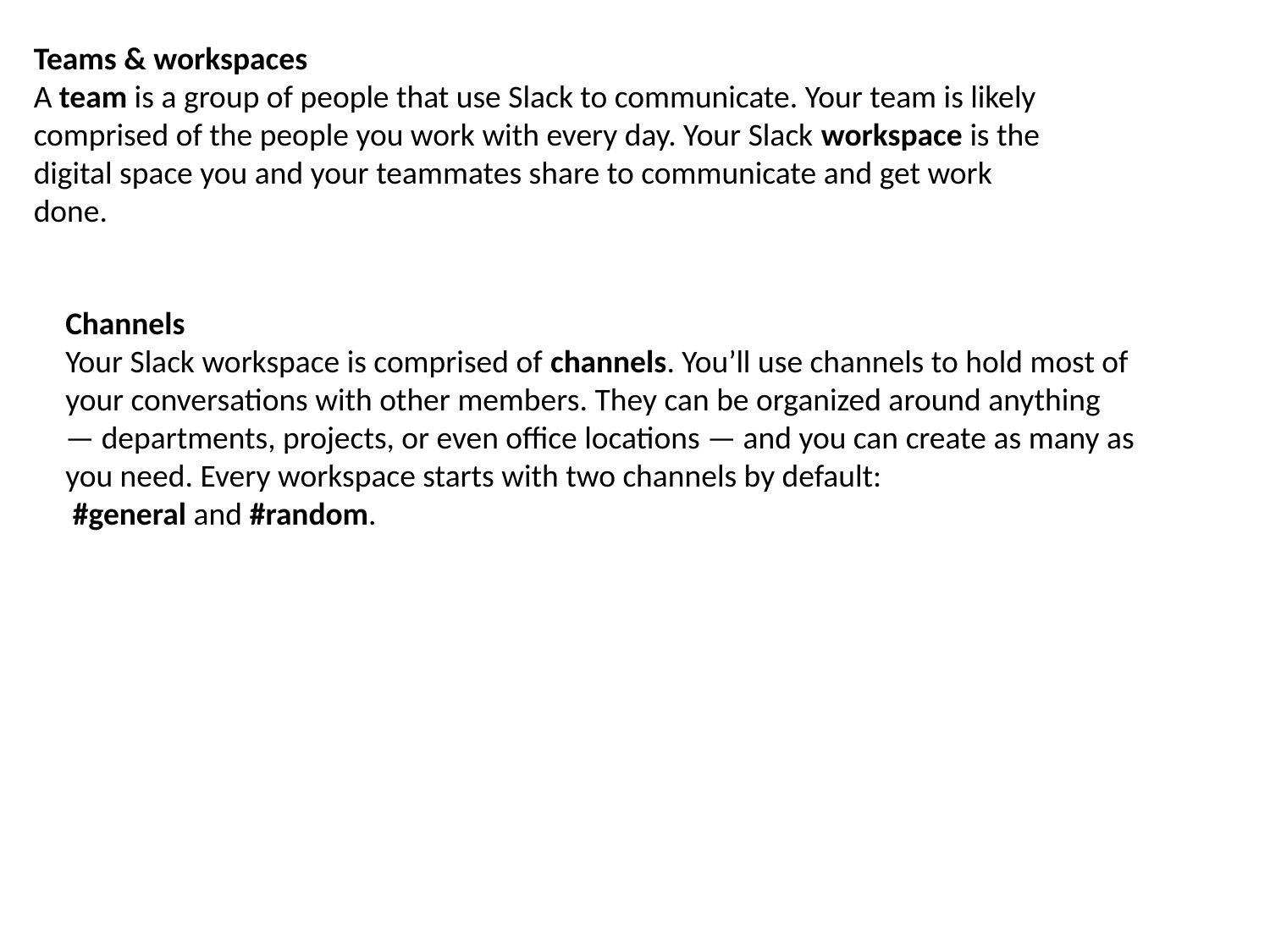

Teams & workspaces
A team is a group of people that use Slack to communicate. Your team is likely comprised of the people you work with every day. Your Slack workspace is the digital space you and your teammates share to communicate and get work done.
Channels
Your Slack workspace is comprised of channels. You’ll use channels to hold most of your conversations with other members. They can be organized around anything — departments, projects, or even office locations — and you can create as many as you need. Every workspace starts with two channels by default:  #general and #random.